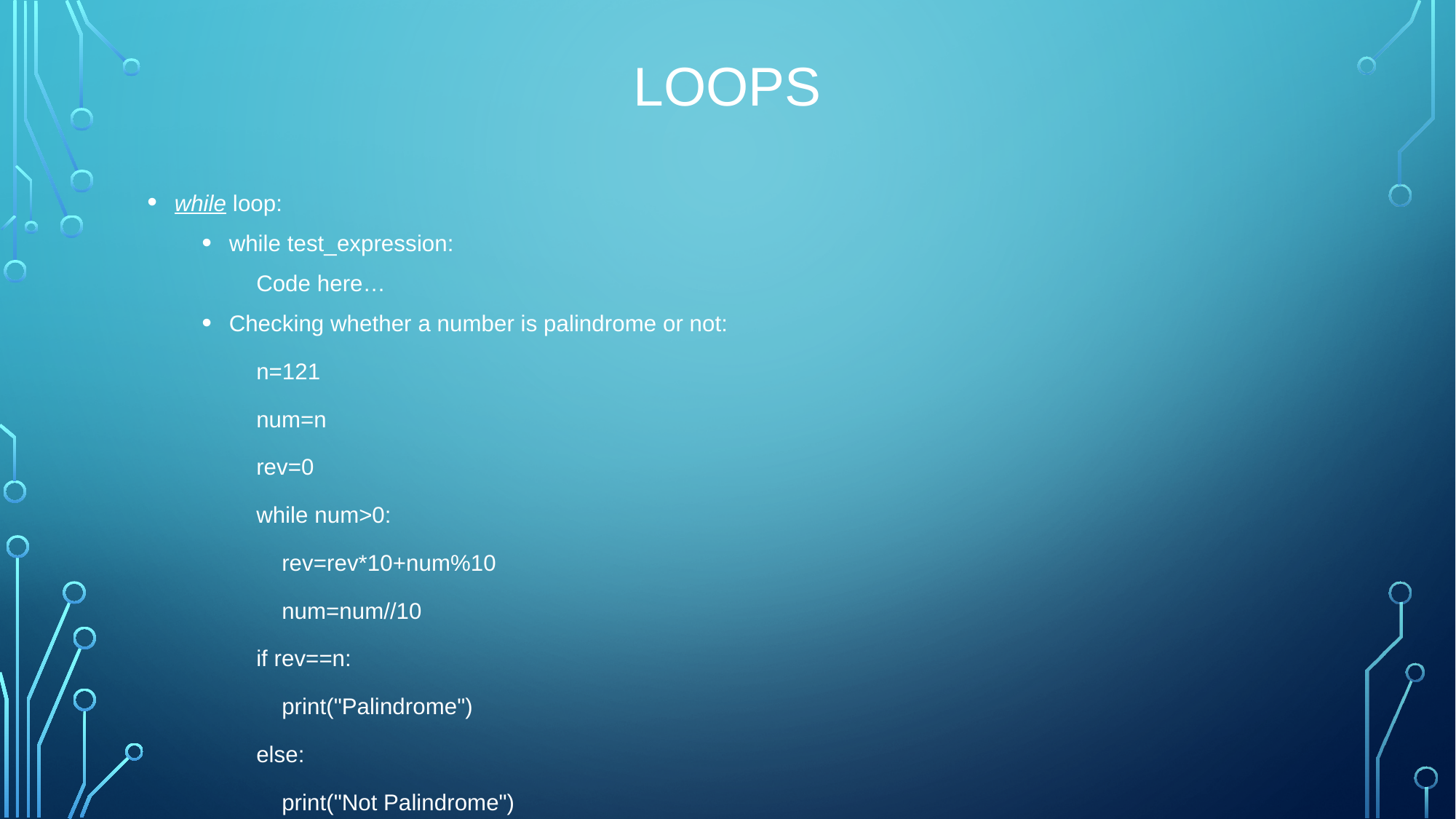

# LOOPS
while loop:
while test_expression:
Code here…
Checking whether a number is palindrome or not:
	n=121
	num=n
	rev=0
	while num>0:
	    rev=rev*10+num%10
	    num=num//10
	if rev==n:
	    print("Palindrome")
	else:
	    print("Not Palindrome")